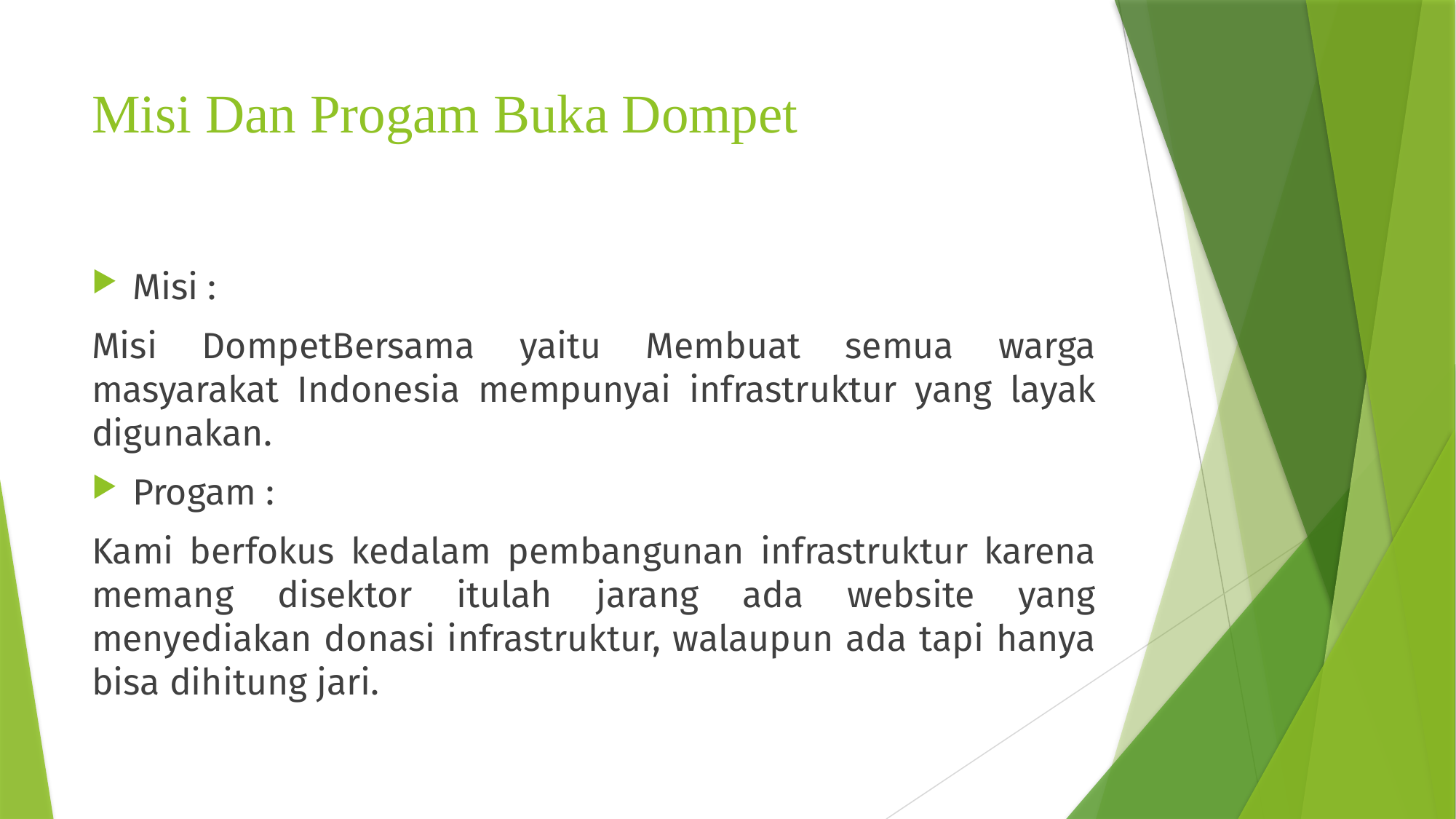

# Misi Dan Progam Buka Dompet
Misi :
Misi DompetBersama yaitu Membuat semua warga masyarakat Indonesia mempunyai infrastruktur yang layak digunakan.
Progam :
Kami berfokus kedalam pembangunan infrastruktur karena memang disektor itulah jarang ada website yang menyediakan donasi infrastruktur, walaupun ada tapi hanya bisa dihitung jari.